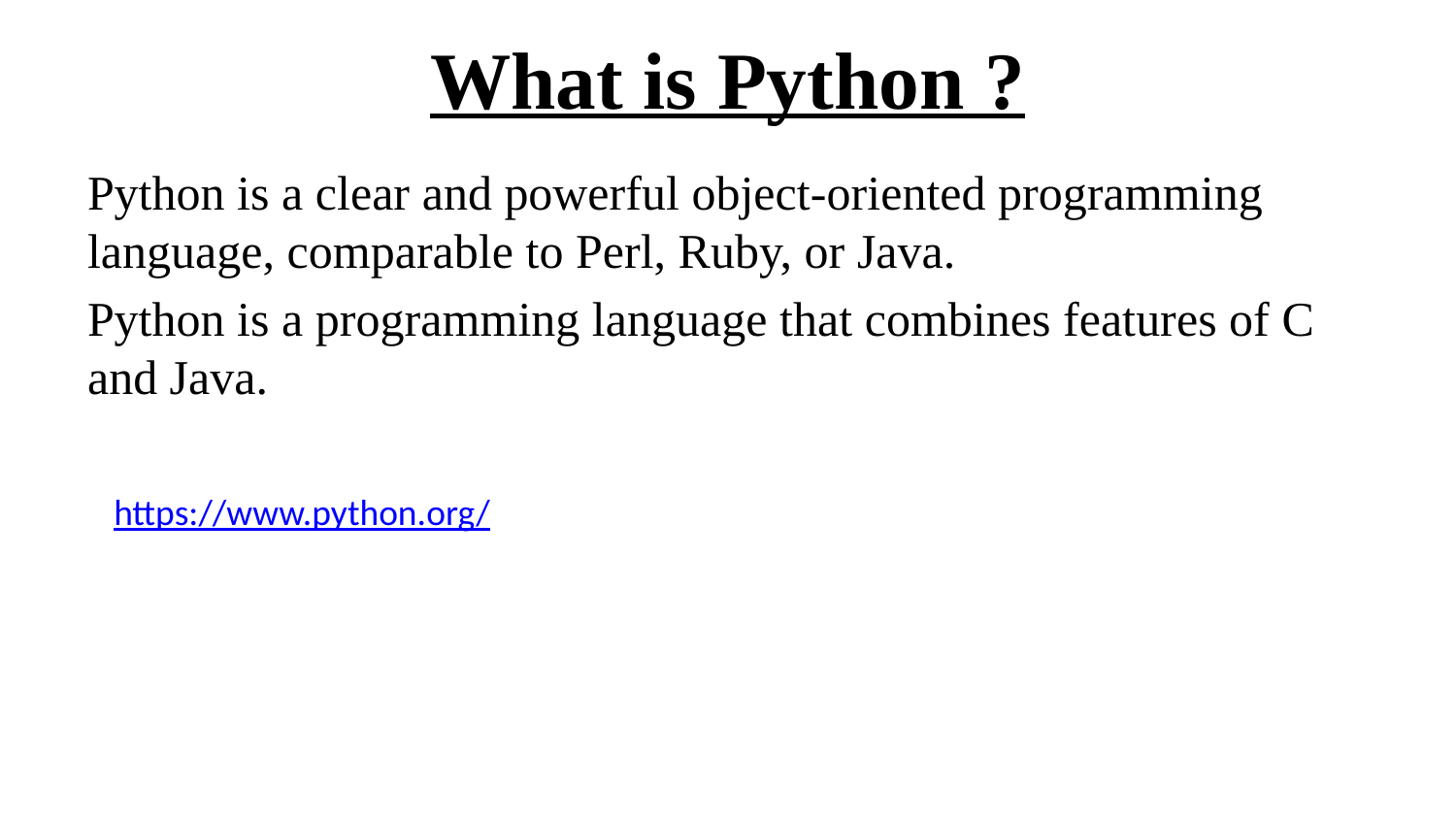

# What is Python ?
Python is a clear and powerful object-oriented programming language, comparable to Perl, Ruby, or Java.
Python is a programming language that combines features of C and Java.
https://www.python.org/